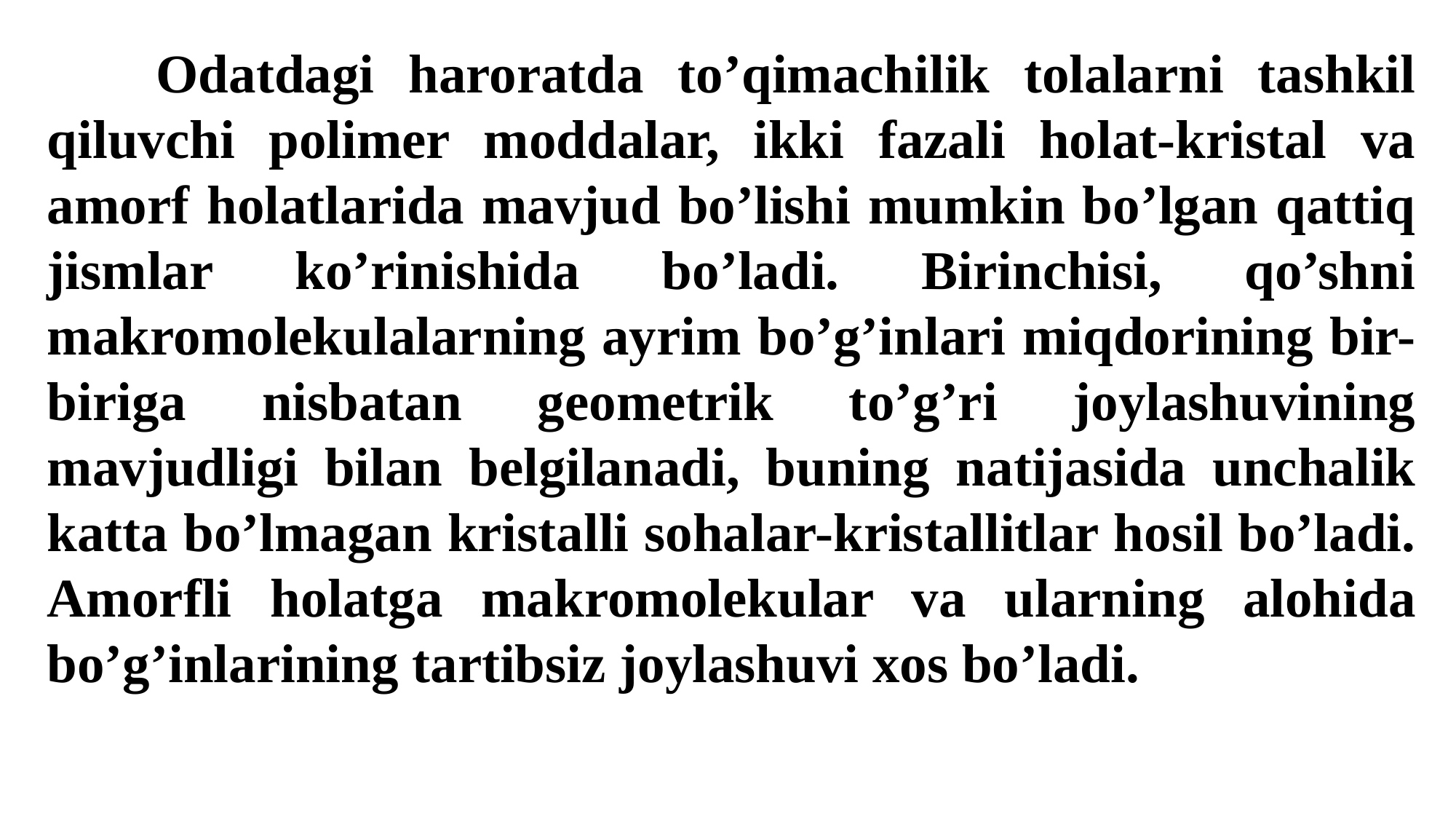

Odatdagi haroratda to’qimachilik tolalarni tashkil qiluvchi polimer moddalar, ikki fazali holat-kristal va amorf holatlarida mavjud bo’lishi mumkin bo’lgan qattiq jismlar ko’rinishida bo’ladi. Birinchisi, qo’shni makromolekulalarning ayrim bo’g’inlari miqdorining bir-biriga nisbatan geometrik to’g’ri joylashuvining mavjudligi bilan belgilanadi, buning natijasida unchalik katta bo’lmagan kristalli sohalar-kristallitlar hosil bo’ladi. Amorfli holatga makromolekular va ularning alohida bo’g’inlarining tartibsiz joylashuvi xos bo’ladi.